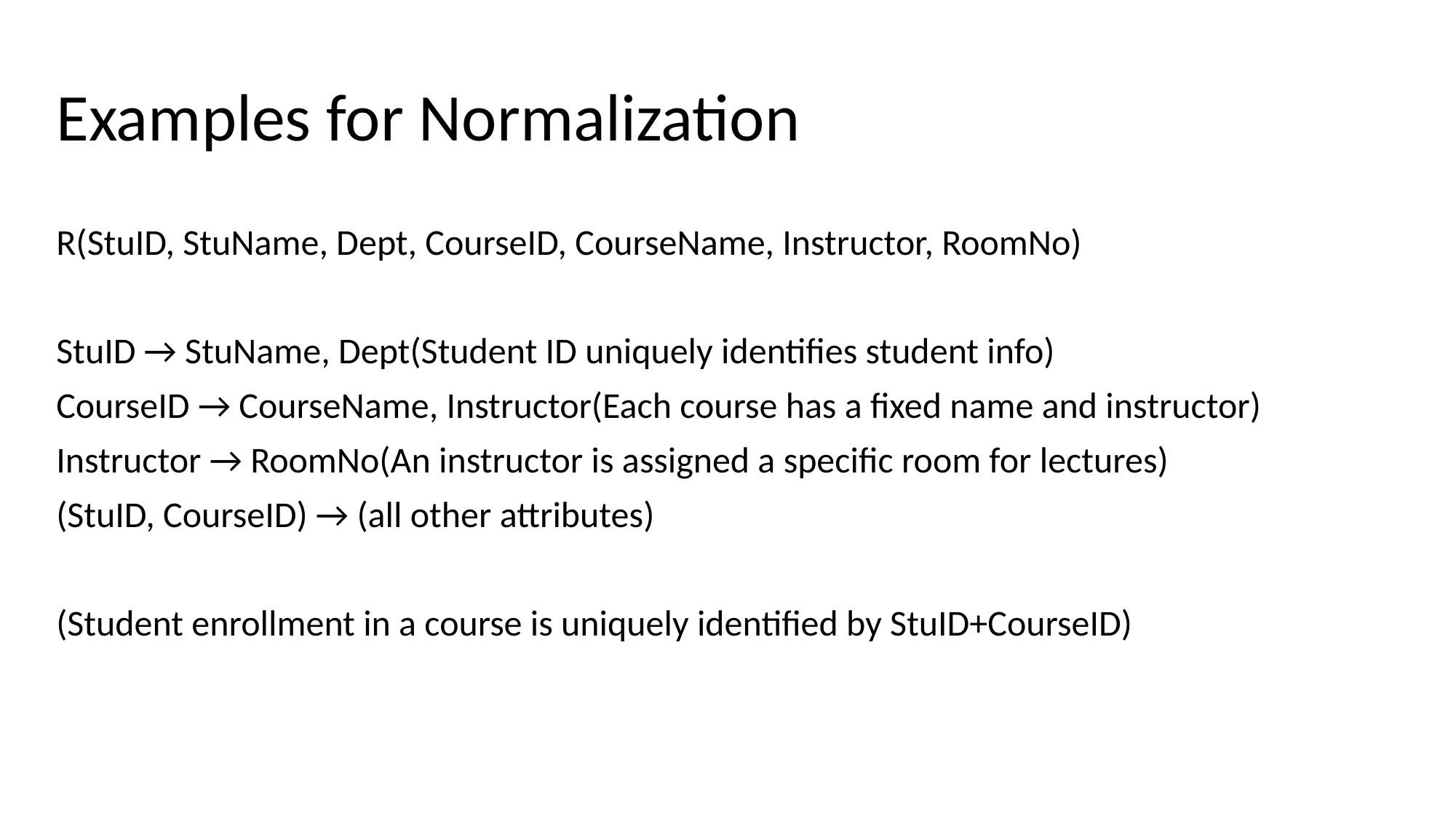

# Examples for Normalization
R(StuID, StuName, Dept, CourseID, CourseName, Instructor, RoomNo)

StuID → StuName, Dept(Student ID uniquely identifies student info)
CourseID → CourseName, Instructor(Each course has a fixed name and instructor)
Instructor → RoomNo(An instructor is assigned a specific room for lectures)
(StuID, CourseID) → (all other attributes)

(Student enrollment in a course is uniquely identified by StuID+CourseID)